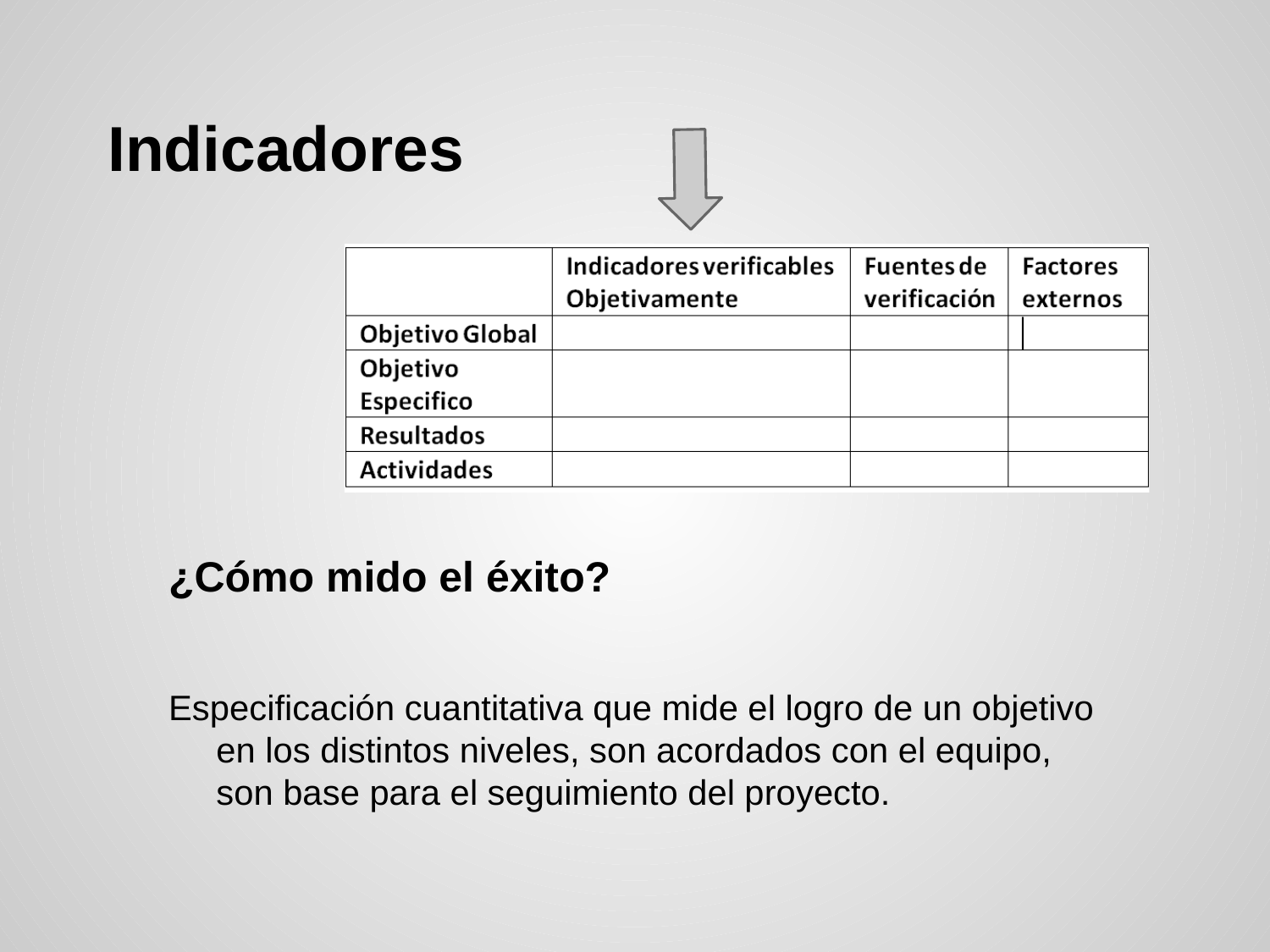

# Indicadores

¿Cómo mido el éxito?

Especificación cuantitativa que mide el logro de un objetivo en los distintos niveles, son acordados con el equipo, son base para el seguimiento del proyecto.